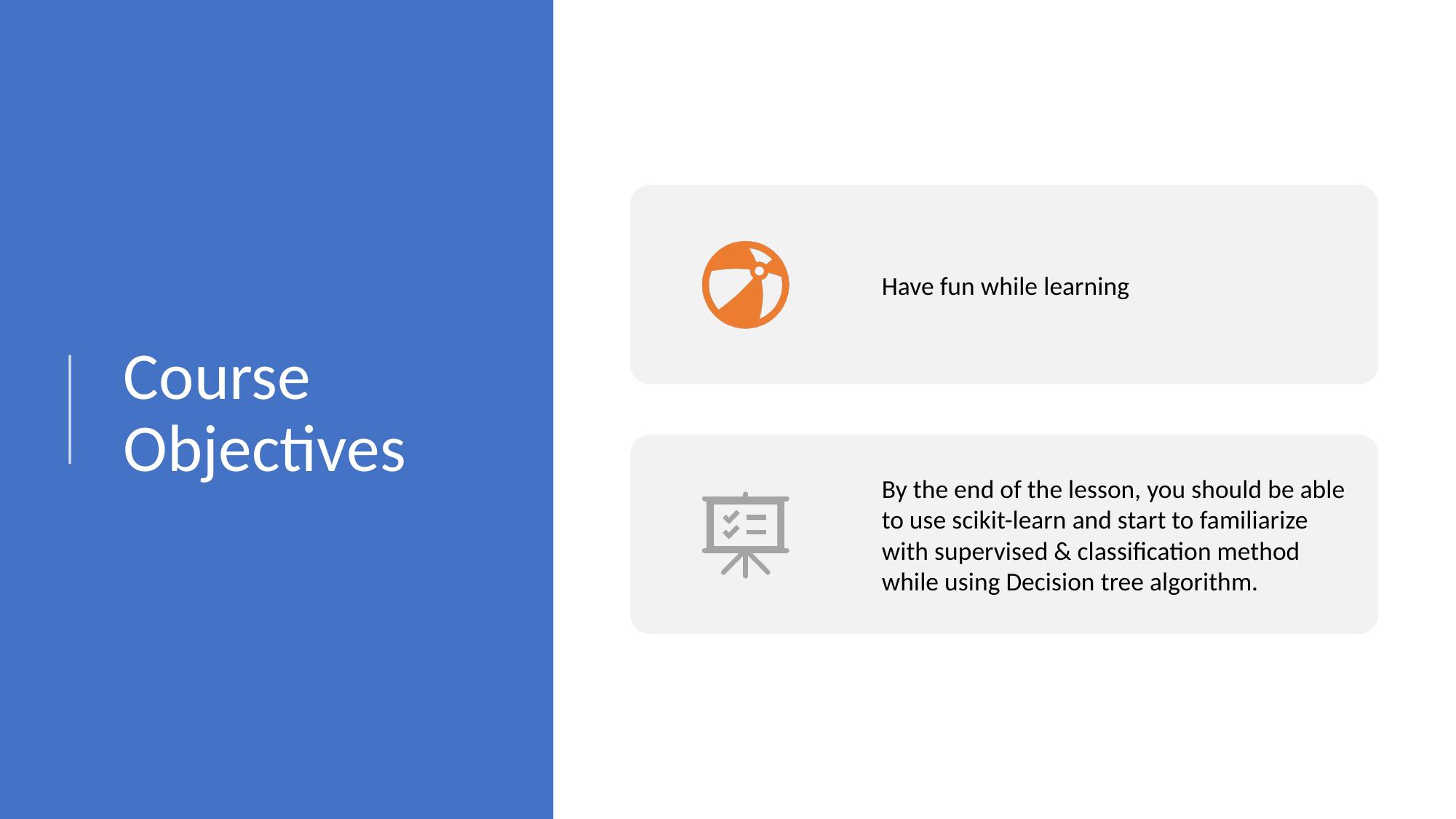

Have fun while learning
By the end of the lesson, you should be able to use scikit-learn and start to familiarize with supervised & classification method while using Decision tree algorithm.
# Course Objectives